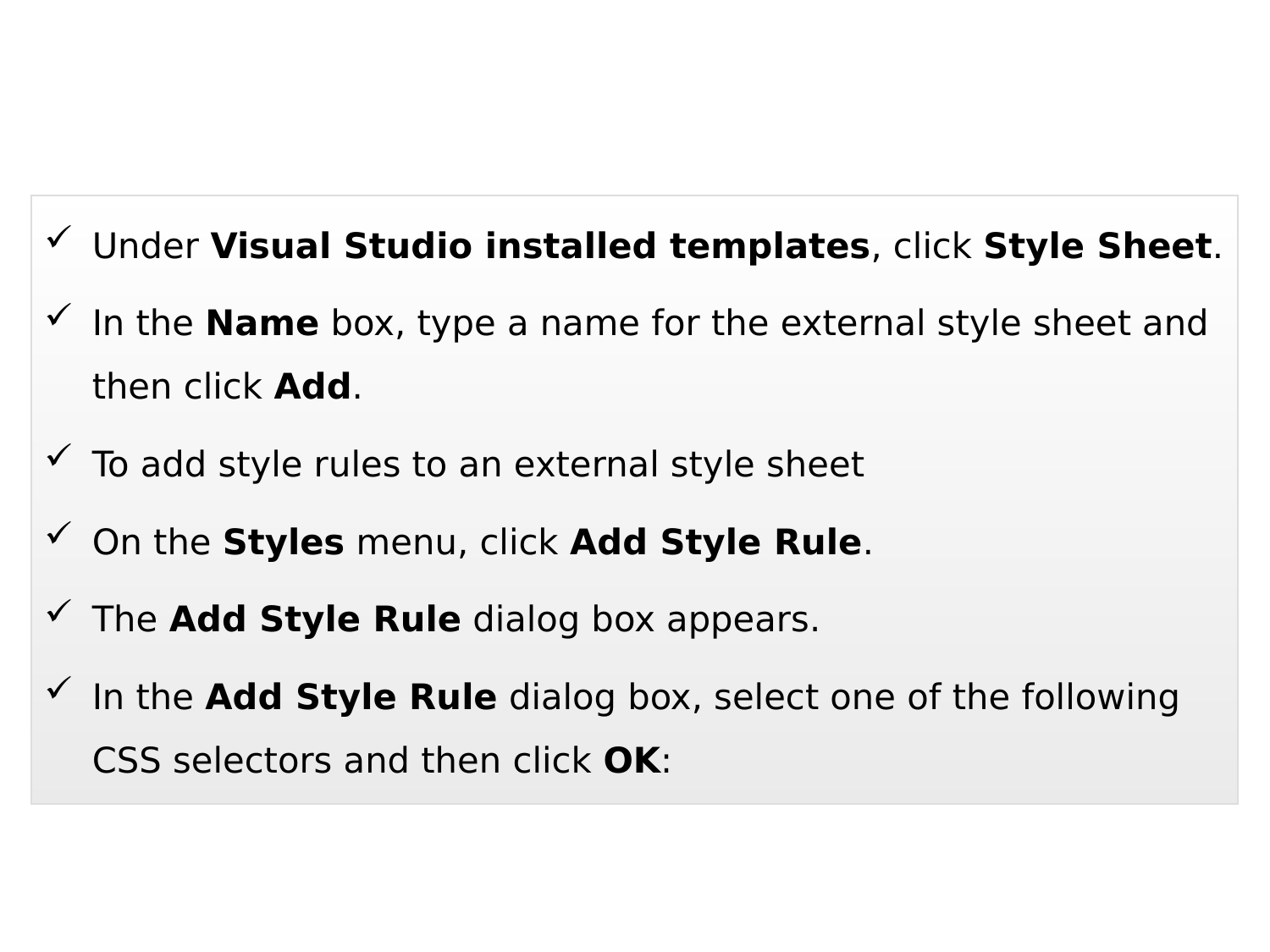

Under Visual Studio installed templates, click Style Sheet.
In the Name box, type a name for the external style sheet and then click Add.
To add style rules to an external style sheet
On the Styles menu, click Add Style Rule.
The Add Style Rule dialog box appears.
In the Add Style Rule dialog box, select one of the following CSS selectors and then click OK: